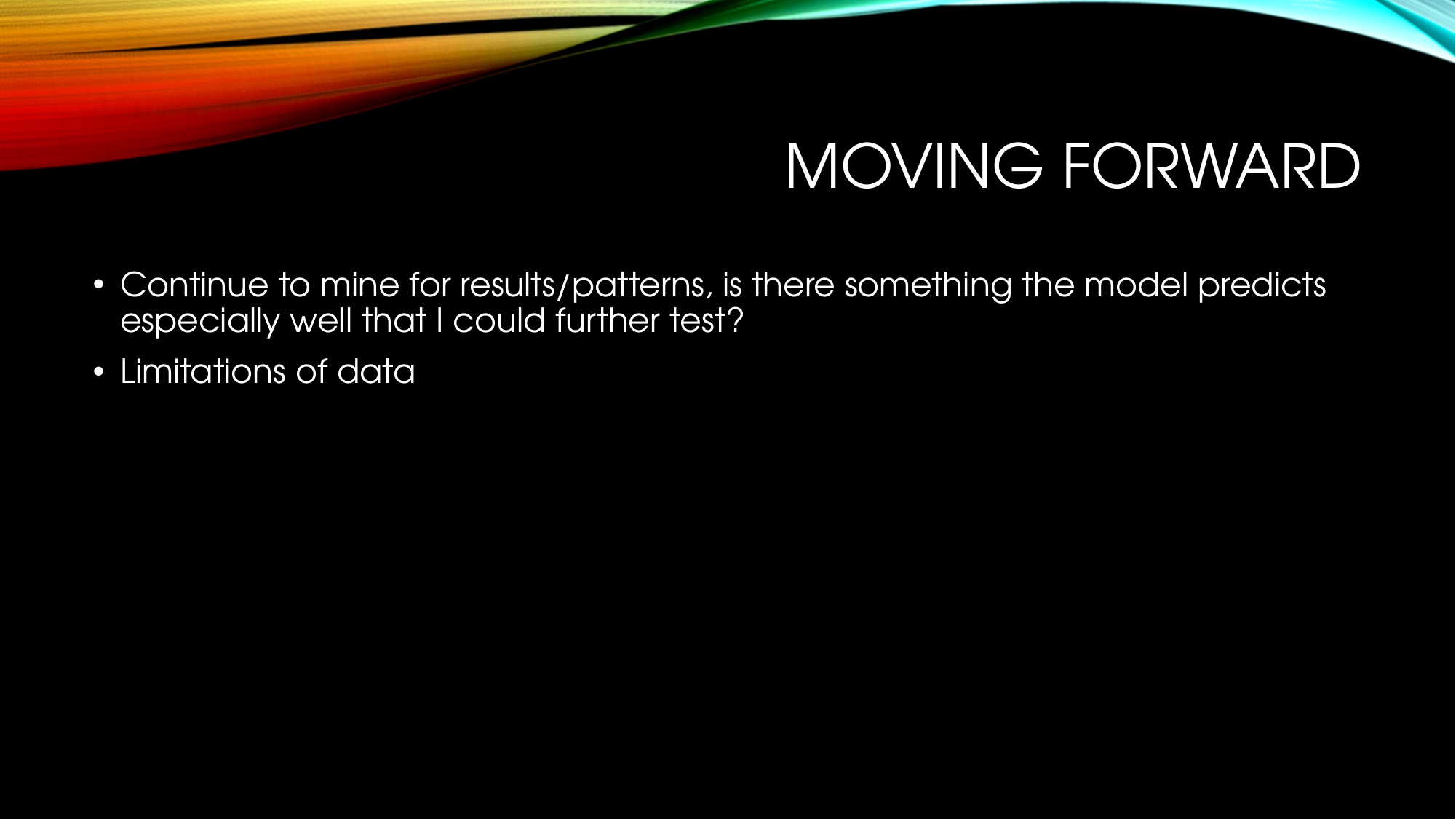

# Moving Forward
Continue to mine for results/patterns, is there something the model predicts especially well that I could further test?
Limitations of data